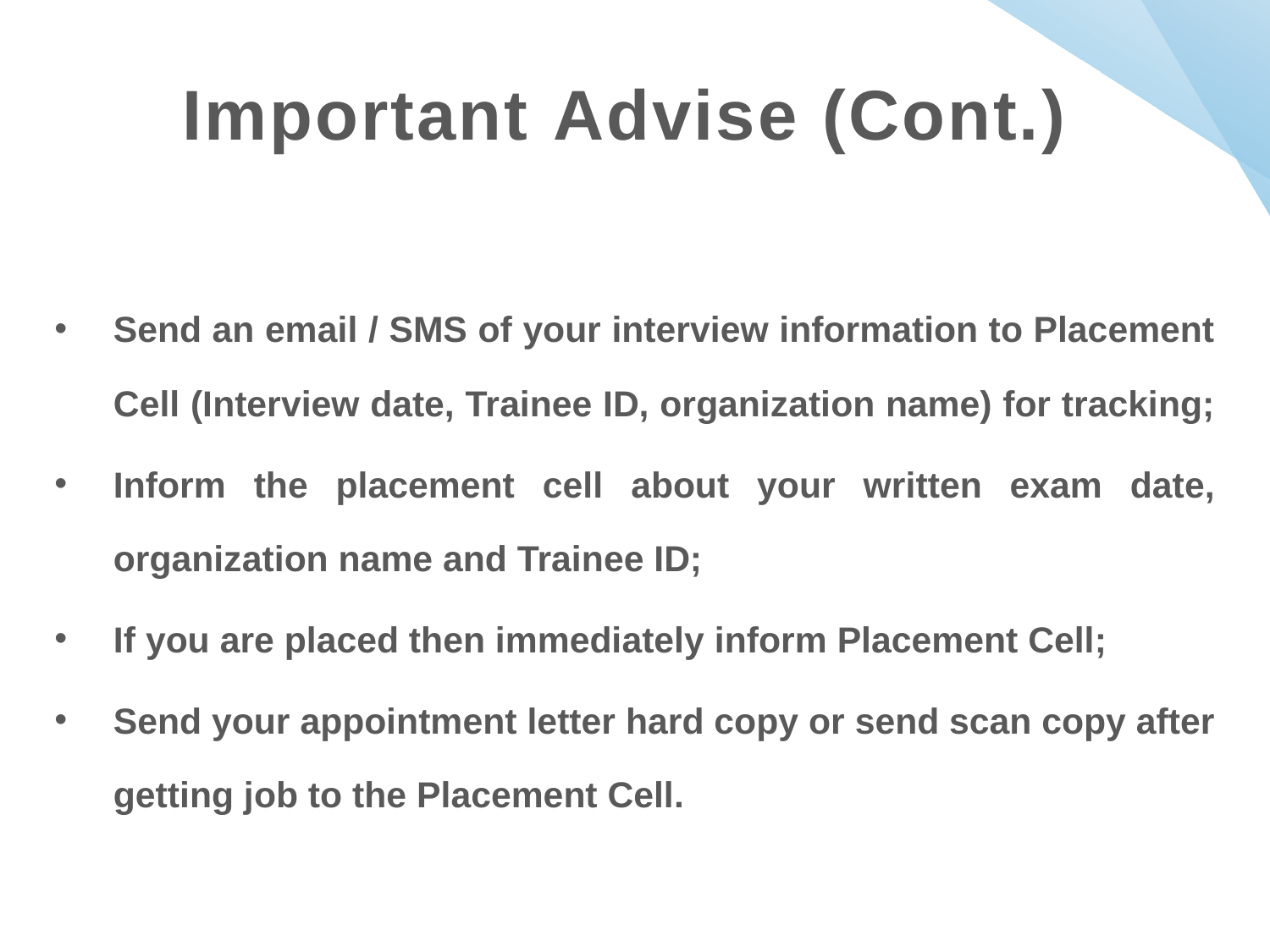

# Important Advise (Cont.)
Send an email / SMS of your interview information to Placement Cell (Interview date, Trainee ID, organization name) for tracking;
Inform the placement cell about your written exam date, organization name and Trainee ID;
If you are placed then immediately inform Placement Cell;
Send your appointment letter hard copy or send scan copy after getting job to the Placement Cell.